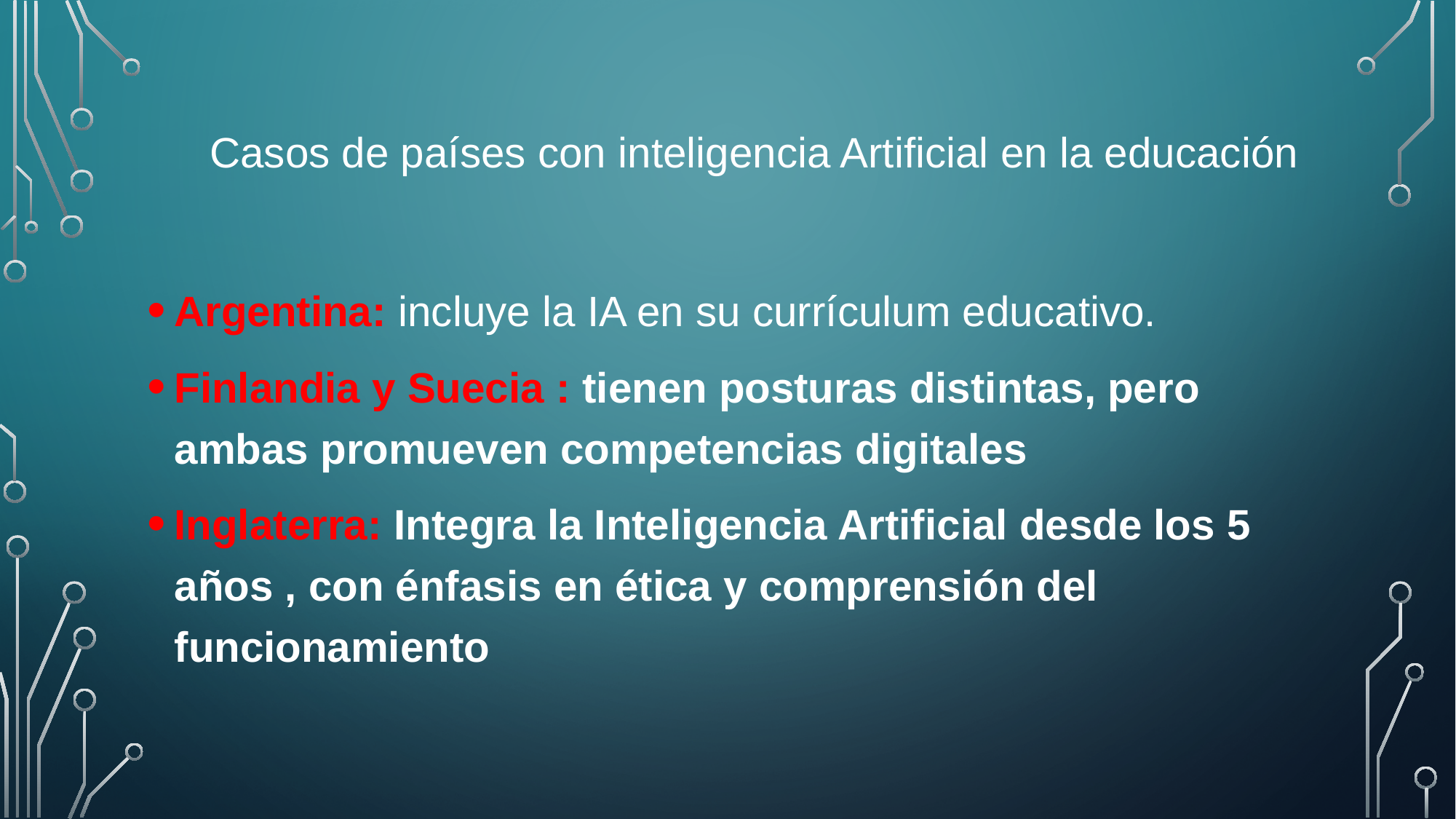

Casos de países con inteligencia Artificial en la educación

Argentina: incluye la IA en su currículum educativo.
Finlandia y Suecia : tienen posturas distintas, pero ambas promueven competencias digitales
Inglaterra: Integra la Inteligencia Artificial desde los 5 años , con énfasis en ética y comprensión del funcionamiento